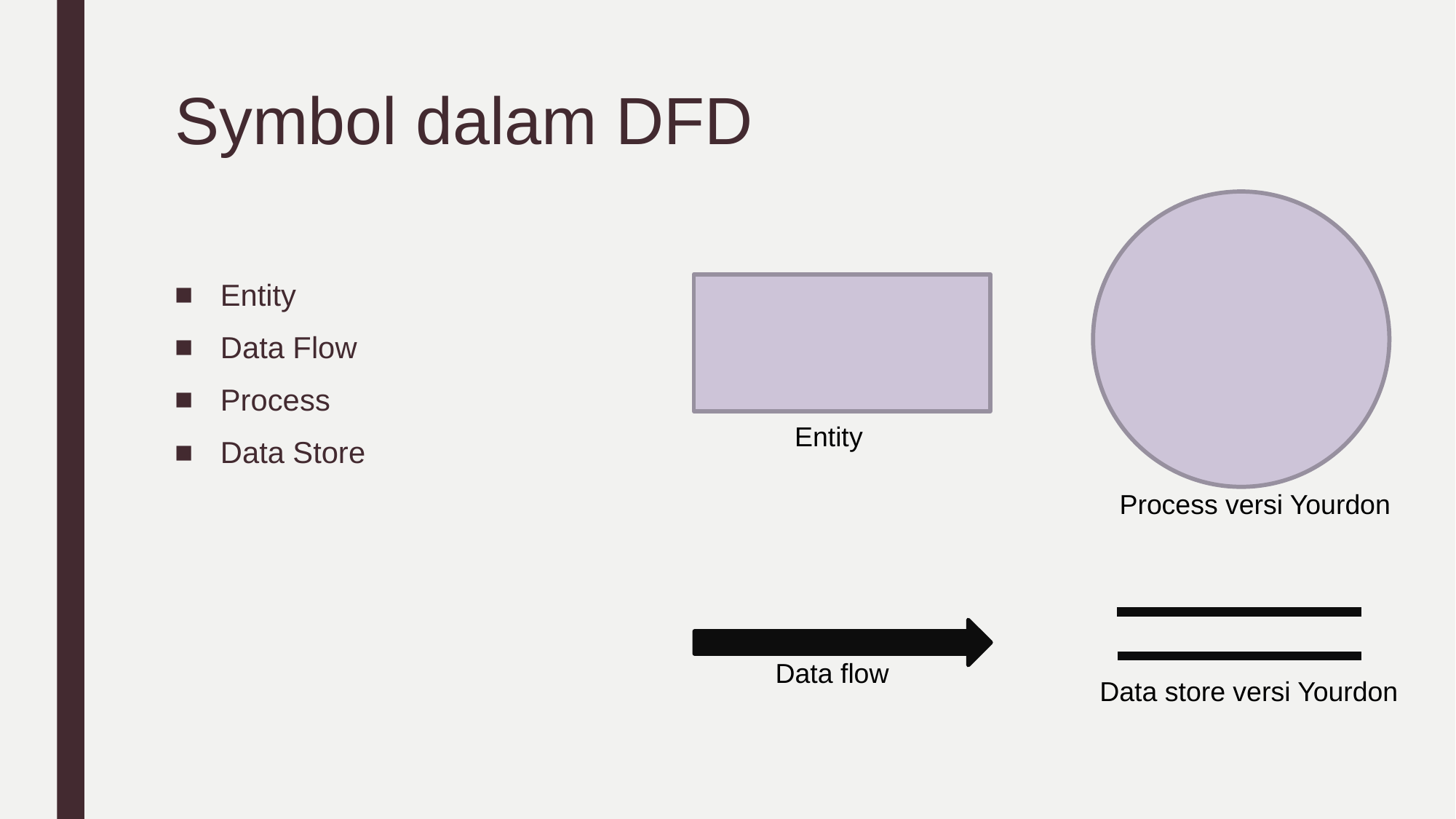

# Symbol dalam DFD

Entity
Data Flow
Process
Data Store

Entity
Process versi Yourdon

Data flow
Data store versi Yourdon